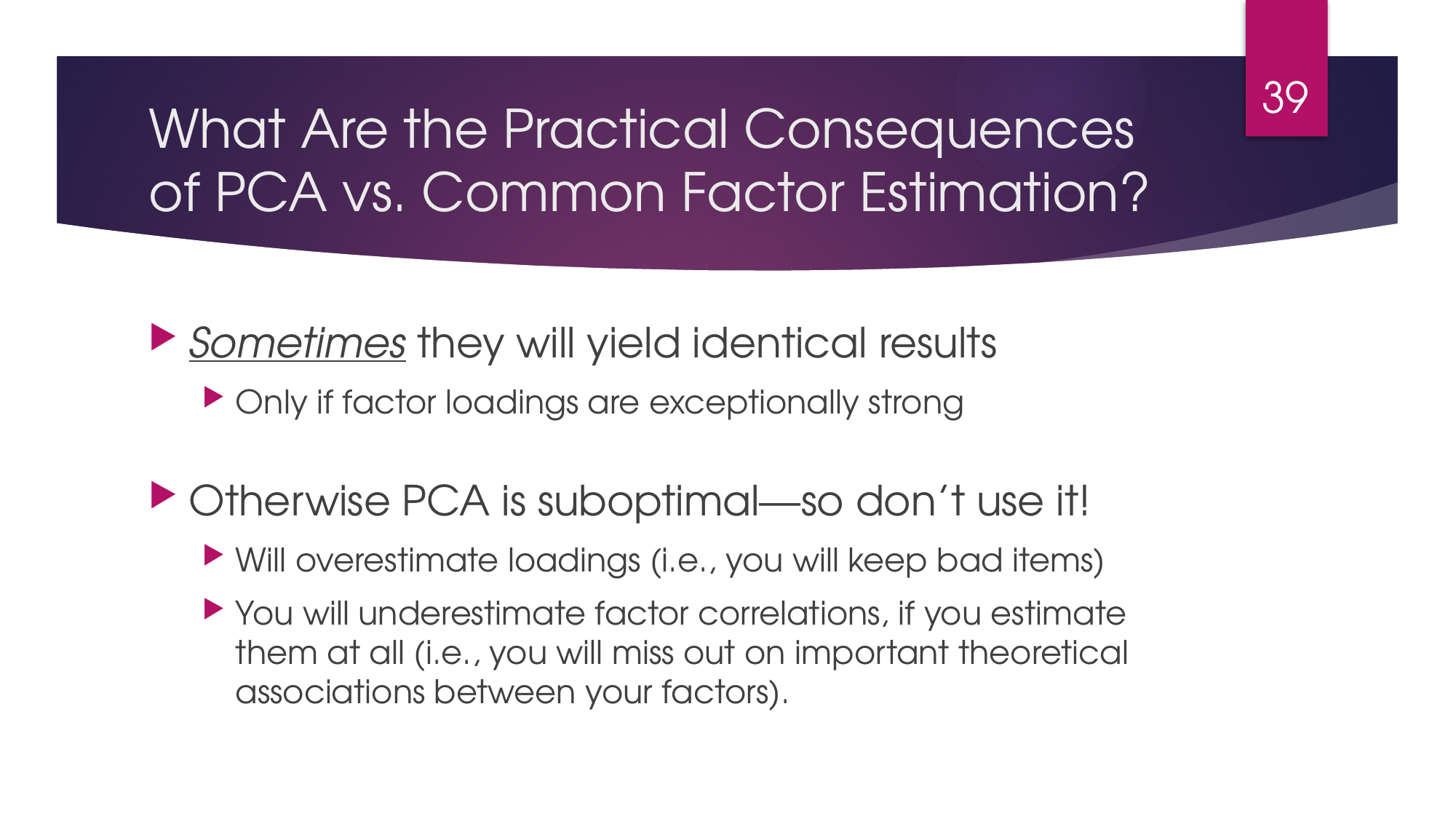

39
# What Are the Practical Consequences of PCA vs. Common Factor Estimation?
Sometimes they will yield identical results
Only if factor loadings are exceptionally strong
Otherwise PCA is suboptimal—so don’t use it!
Will overestimate loadings (i.e., you will keep bad items)
You will underestimate factor correlations, if you estimate them at all (i.e., you will miss out on important theoretical associations between your factors).